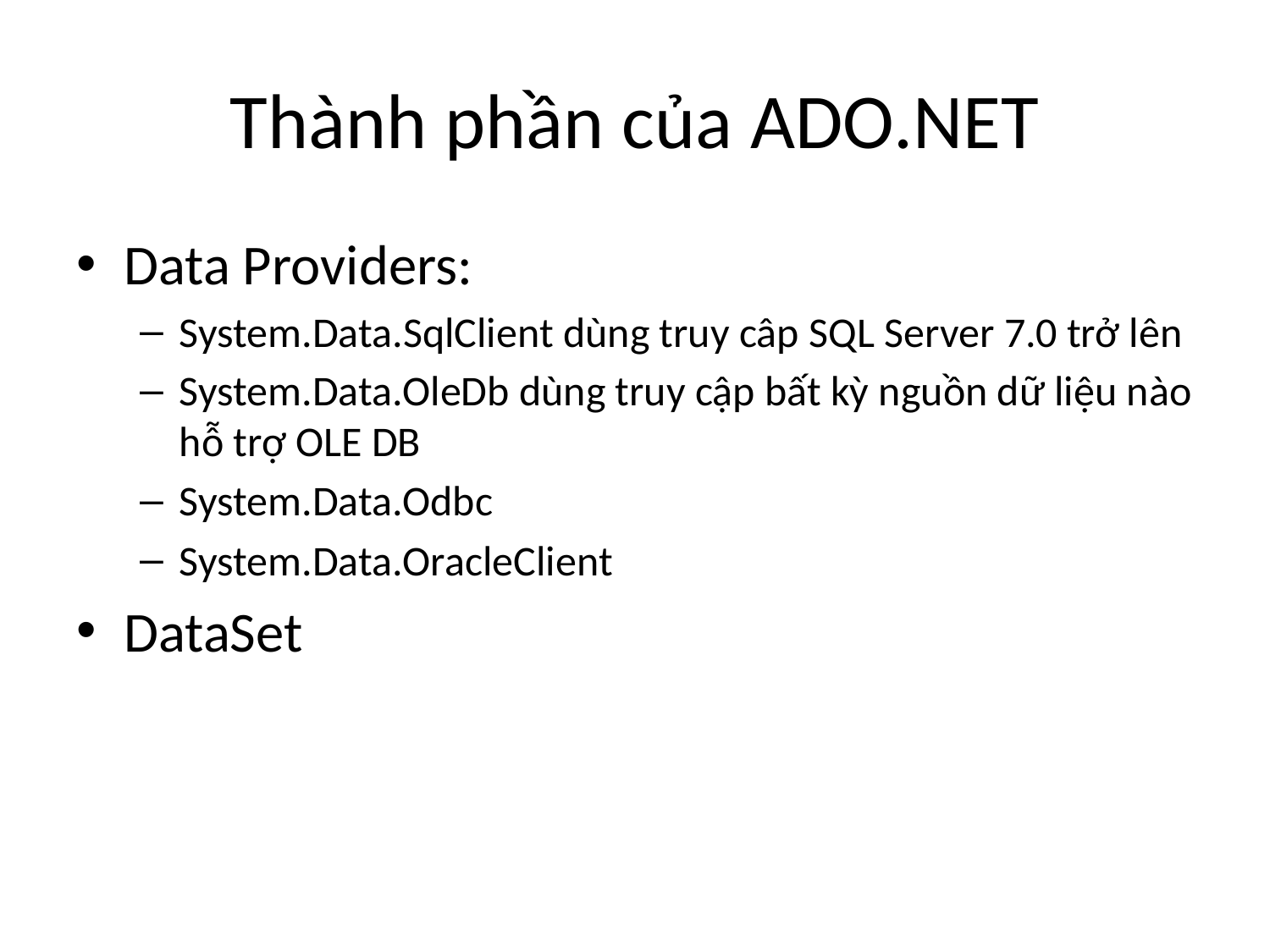

# Thành phần của ADO.NET
Data Providers:
System.Data.SqlClient dùng truy câp SQL Server 7.0 trở lên
System.Data.OleDb dùng truy cập bất kỳ nguồn dữ liệu nào hỗ trợ OLE DB
System.Data.Odbc
System.Data.OracleClient
DataSet